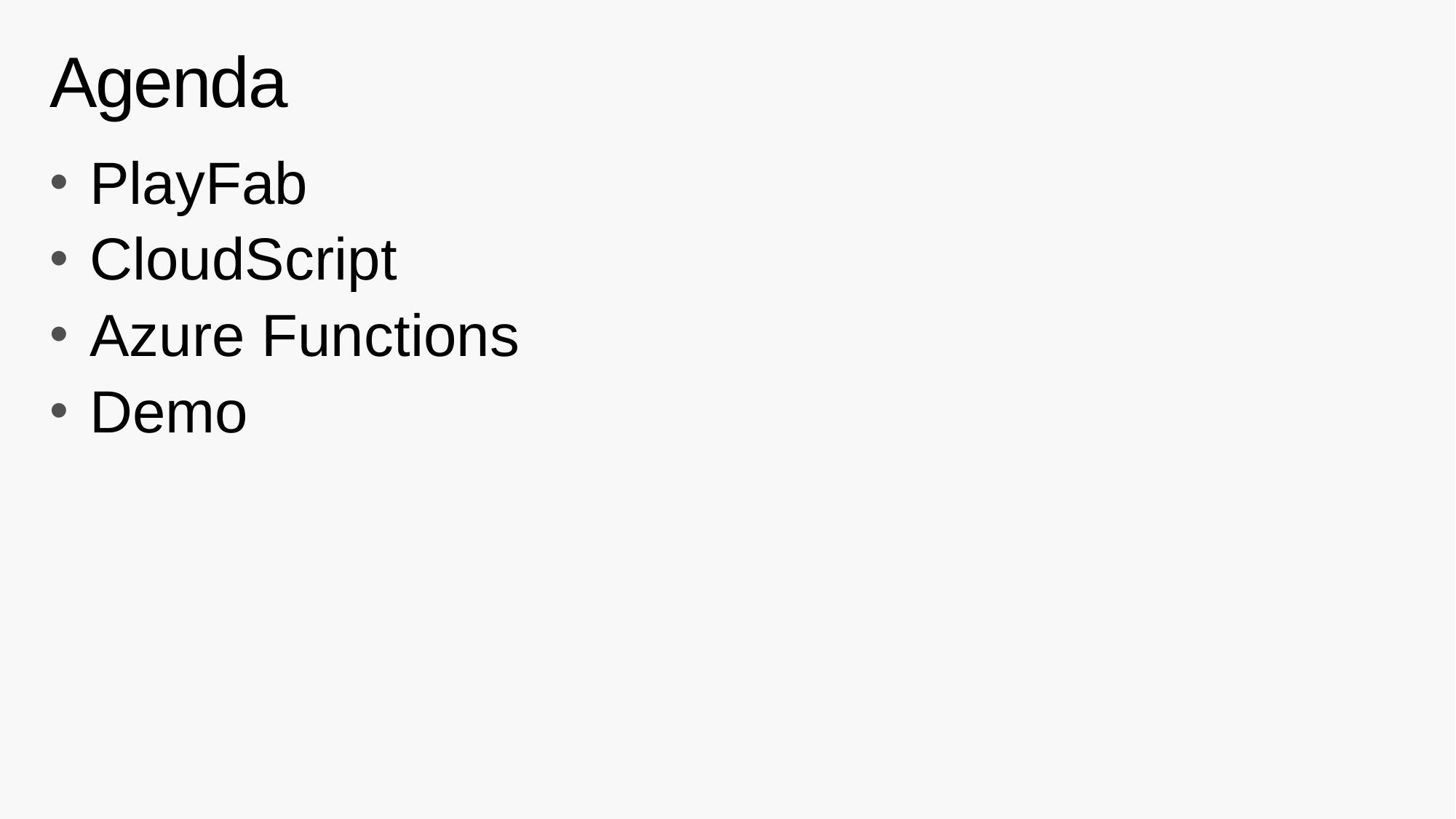

# Agenda
PlayFab
CloudScript
Azure Functions
Demo